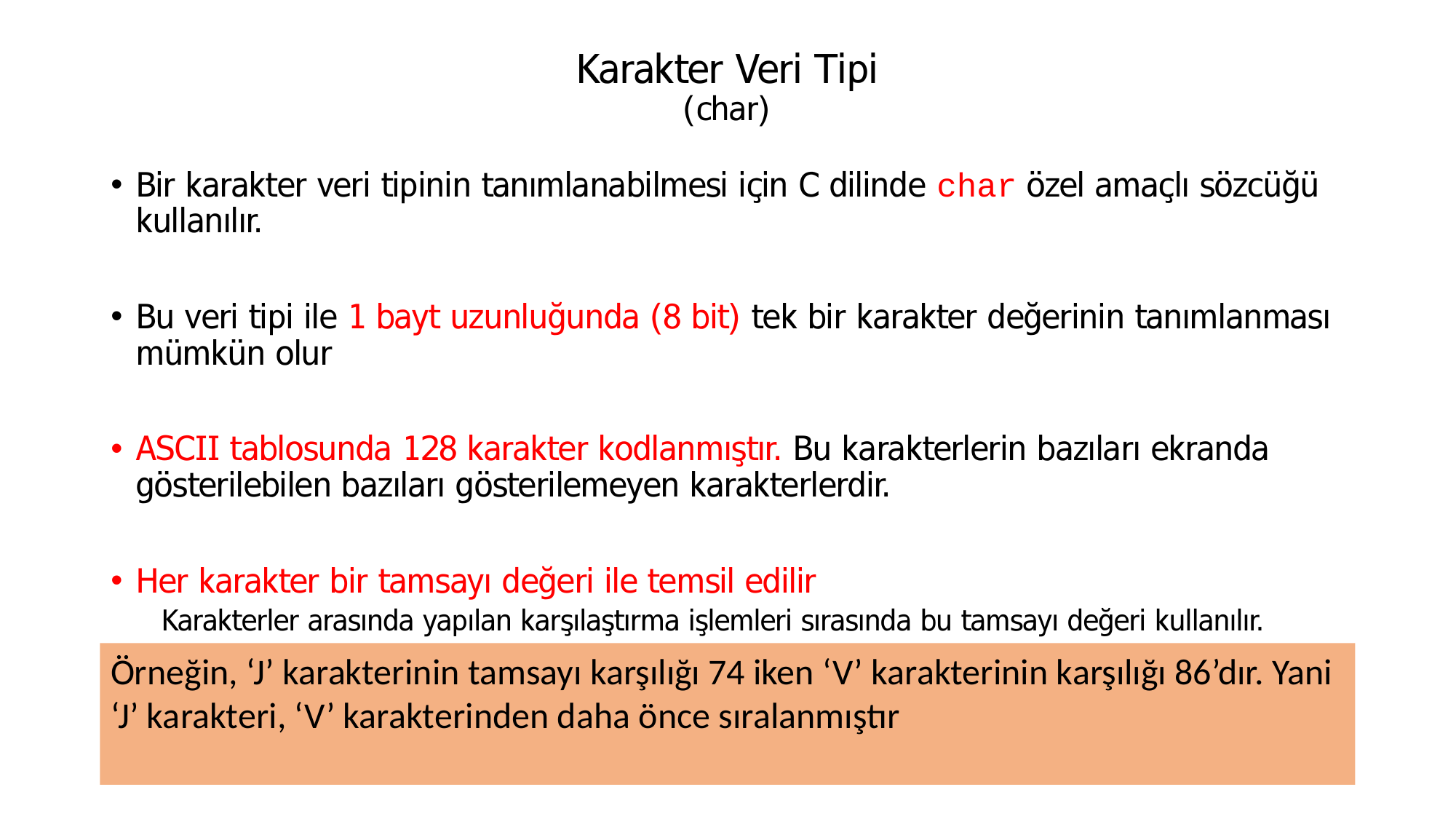

# Karakter Veri Tipi (char)
Bir karakter veri tipinin tanımlanabilmesi için C dilinde char özel amaçlı sözcüğü kullanılır.

Bu veri tipi ile 1 bayt uzunluğunda (8 bit) tek bir karakter değerinin tanımlanması mümkün olur

ASCII tablosunda 128 karakter kodlanmıştır. Bu karakterlerin bazıları ekranda gösterilebilen bazıları gösterilemeyen karakterlerdir.

Her karakter bir tamsayı değeri ile temsil edilir
Karakterler arasında yapılan karşılaştırma işlemleri sırasında bu tamsayı değeri kullanılır.
Örneğin, ‘J’ karakterinin tamsayı karşılığı 74 iken ‘V’ karakterinin karşılığı 86’dır. Yani ‘J’ karakteri, ‘V’ karakterinden daha önce sıralanmıştır